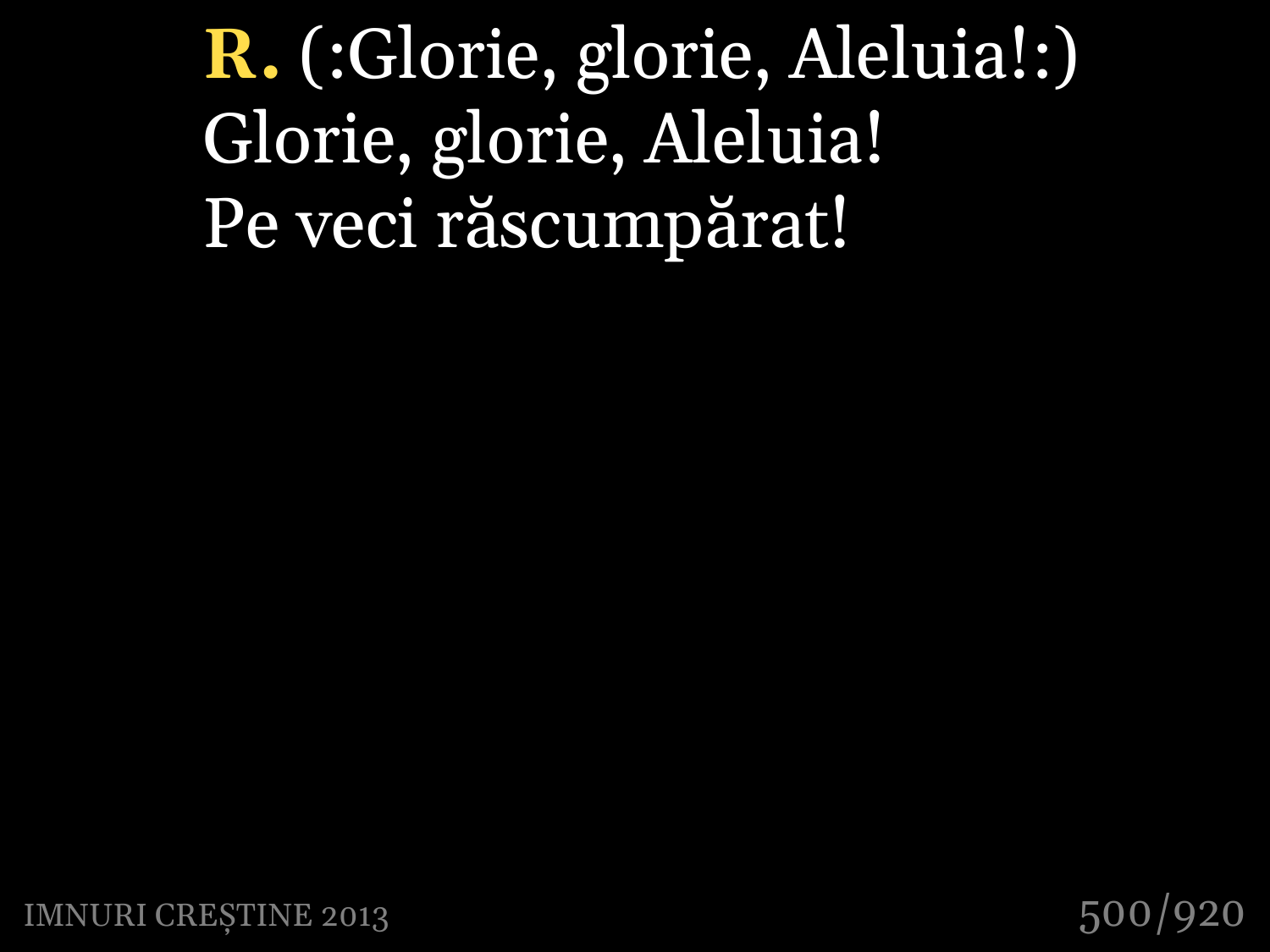

R. (:Glorie, glorie, Aleluia!:)
Glorie, glorie, Aleluia!
Pe veci răscumpărat!
500/920
IMNURI CREȘTINE 2013